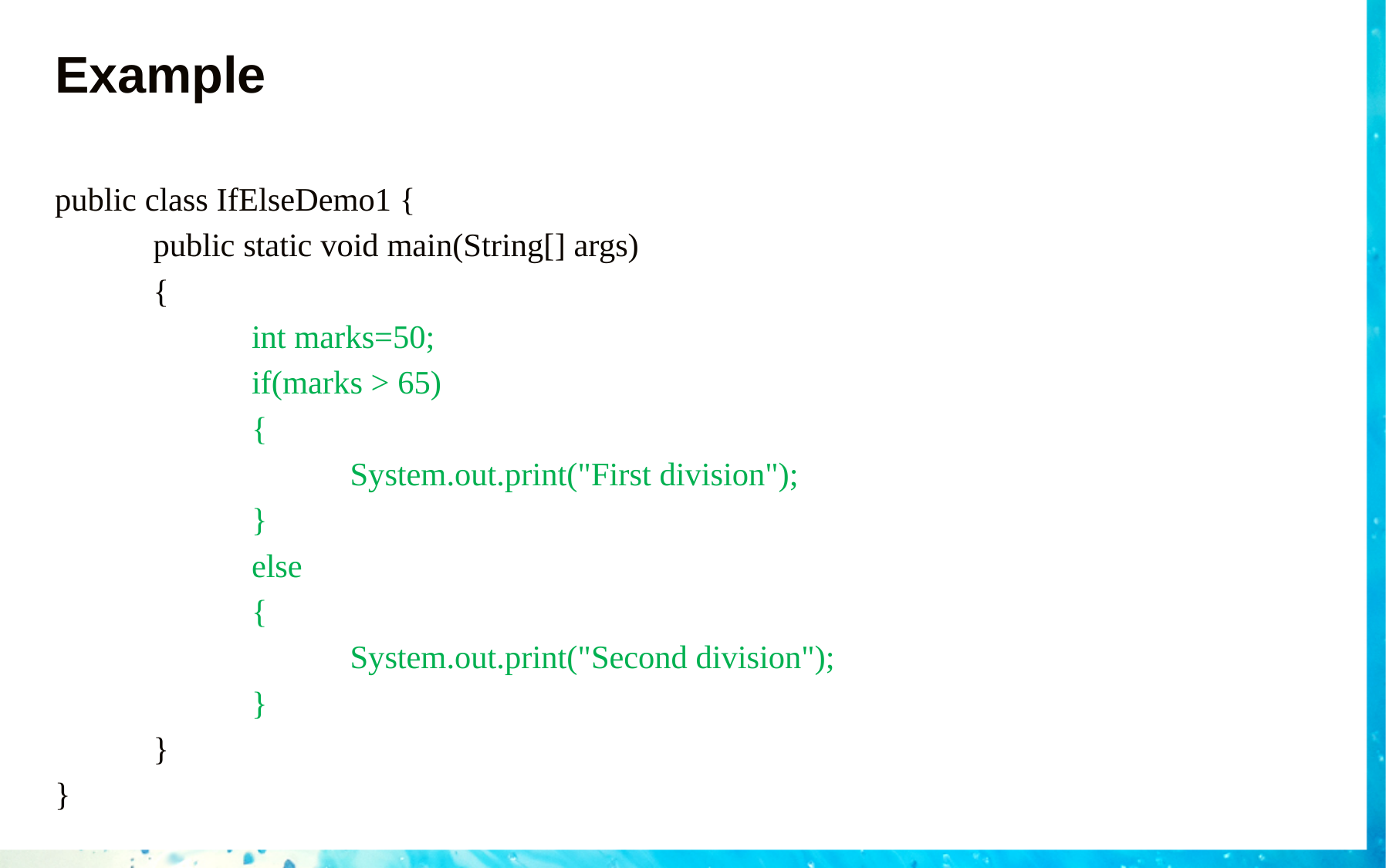

# Example

public class IfElseDemo1 {
	public static void main(String[] args)
	{
		int marks=50;
		if(marks > 65)
		{
			System.out.print("First division");
		}
		else
		{
			System.out.print("Second division");
		}
	}
}